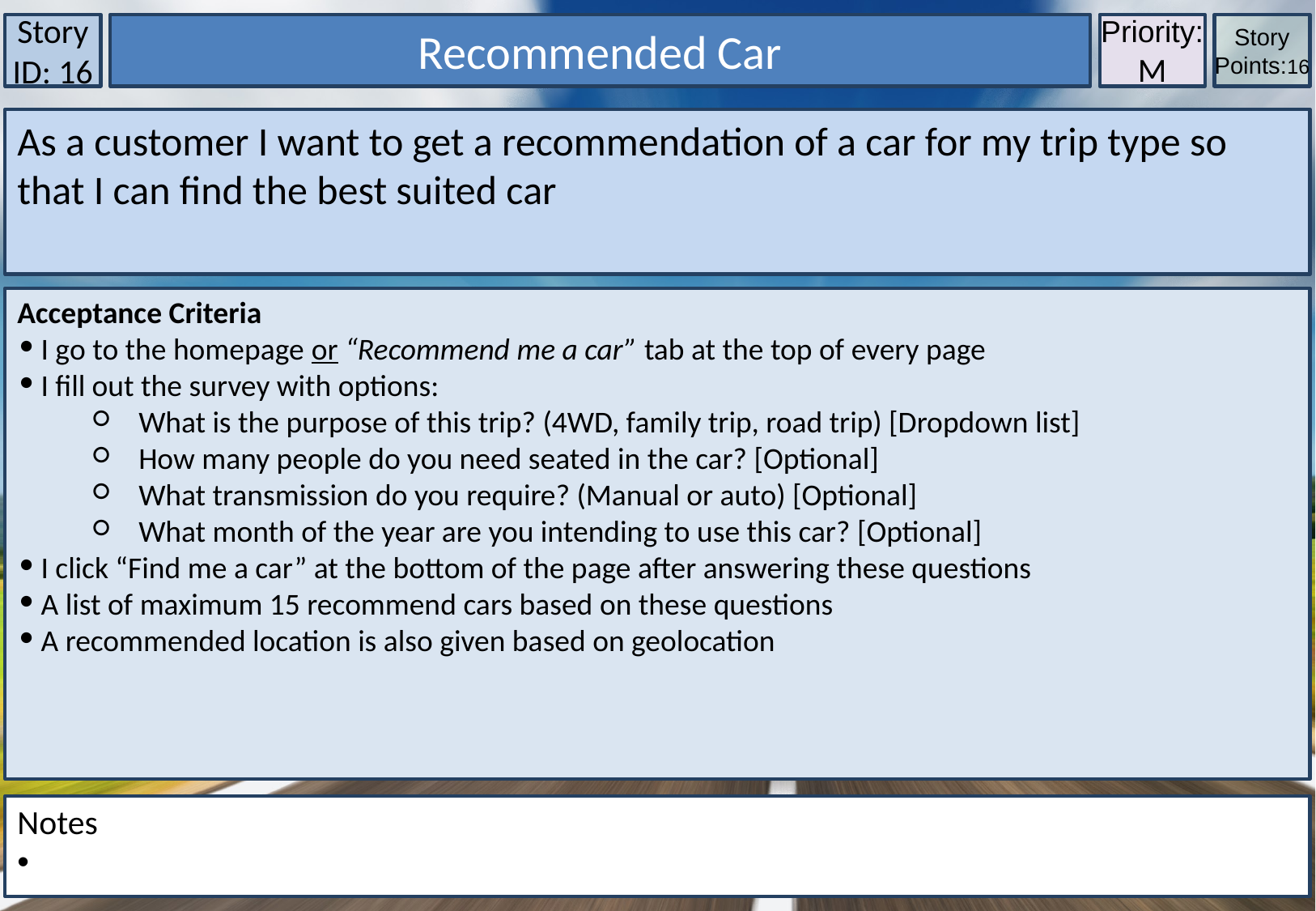

Story ID: 16
Recommended Car
Priority:M
Story Points:16
As a customer I want to get a recommendation of a car for my trip type so that I can find the best suited car
Acceptance Criteria
I go to the homepage or “Recommend me a car” tab at the top of every page
I fill out the survey with options:
What is the purpose of this trip? (4WD, family trip, road trip) [Dropdown list]
How many people do you need seated in the car? [Optional]
What transmission do you require? (Manual or auto) [Optional]
What month of the year are you intending to use this car? [Optional]
I click “Find me a car” at the bottom of the page after answering these questions
A list of maximum 15 recommend cars based on these questions
A recommended location is also given based on geolocation
Notes